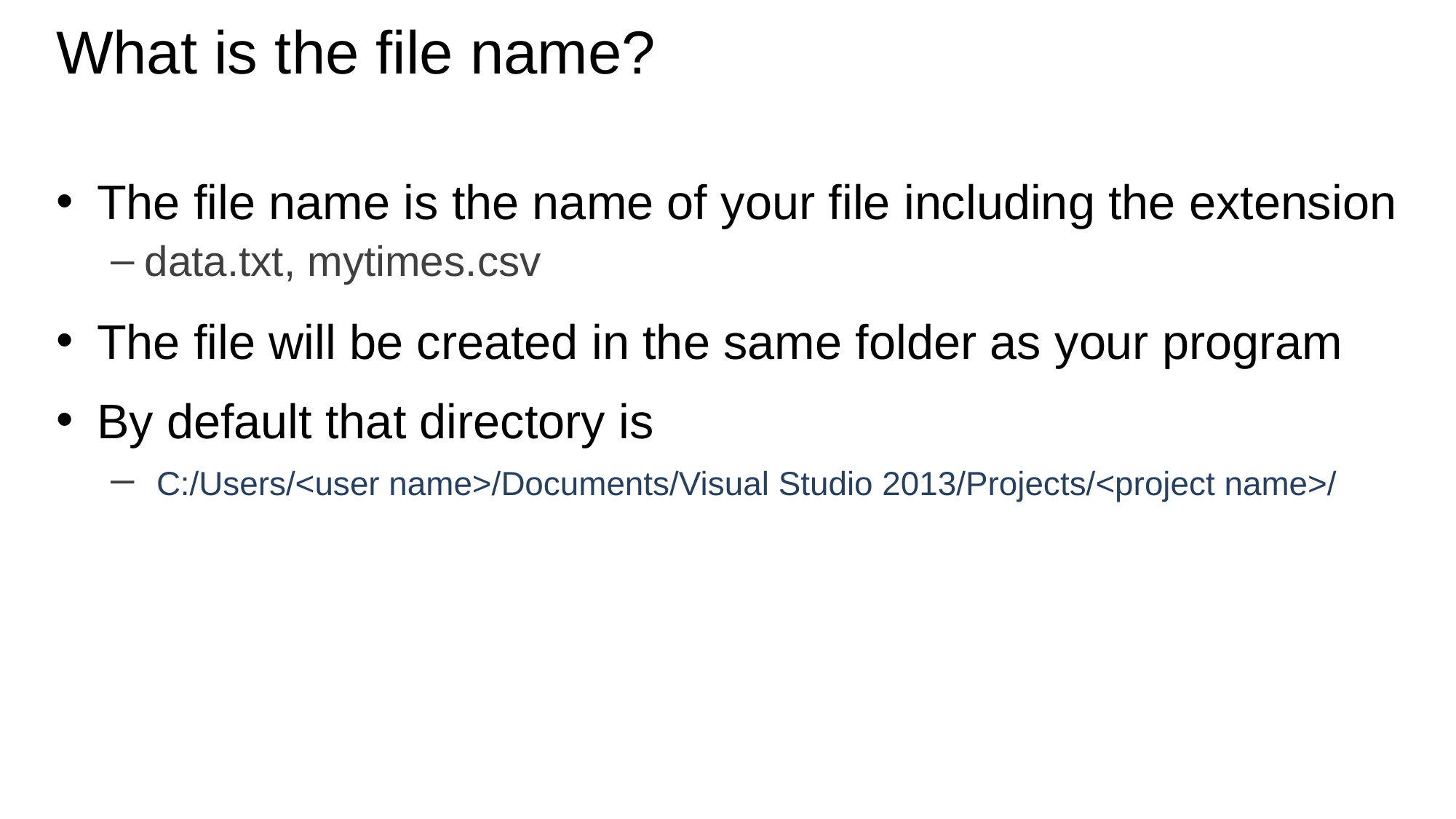

# What is the file name?
The file name is the name of your file including the extension
data.txt, mytimes.csv
The file will be created in the same folder as your program
By default that directory is
 C:/Users/<user name>/Documents/Visual Studio 2013/Projects/<project name>/